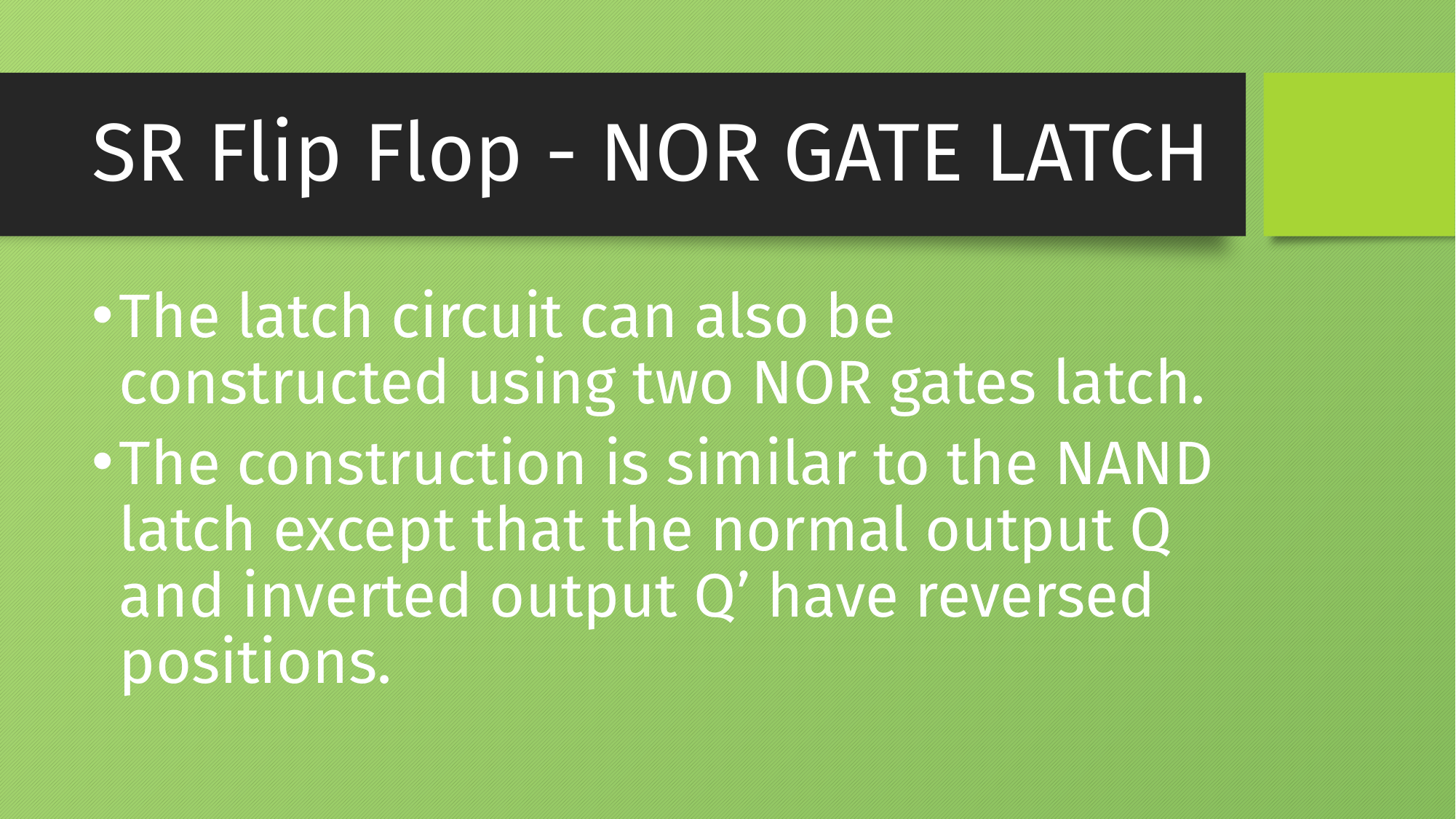

# SR Flip Flop - NOR GATE LATCH
The latch circuit can also be constructed using two NOR gates latch.
The construction is similar to the NAND latch except that the normal output Q and inverted output Q’ have reversed positions.